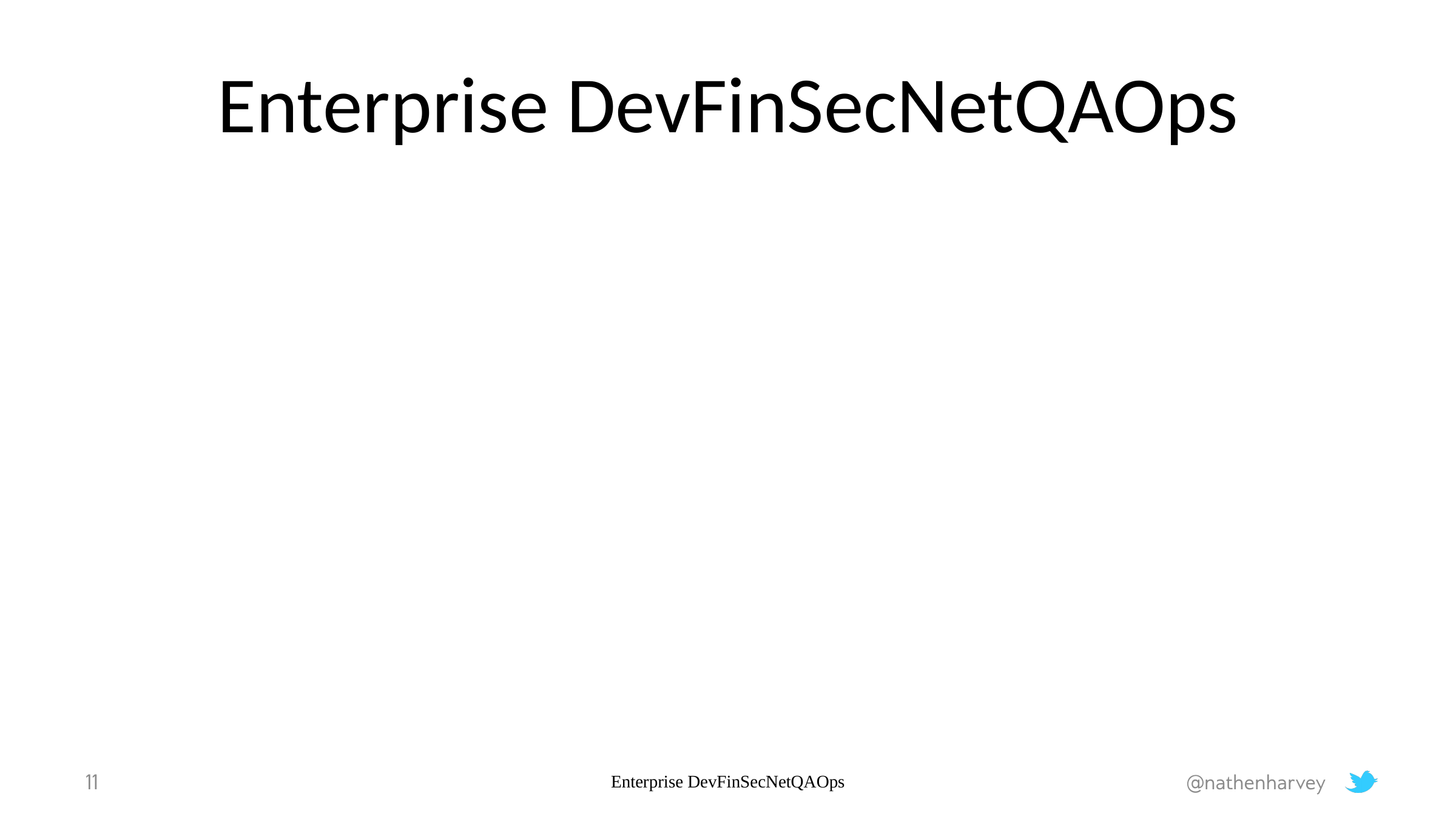

# Enterprise DevFinSecNetQAOps

11
Enterprise DevFinSecNetQAOps
@nathenharvey